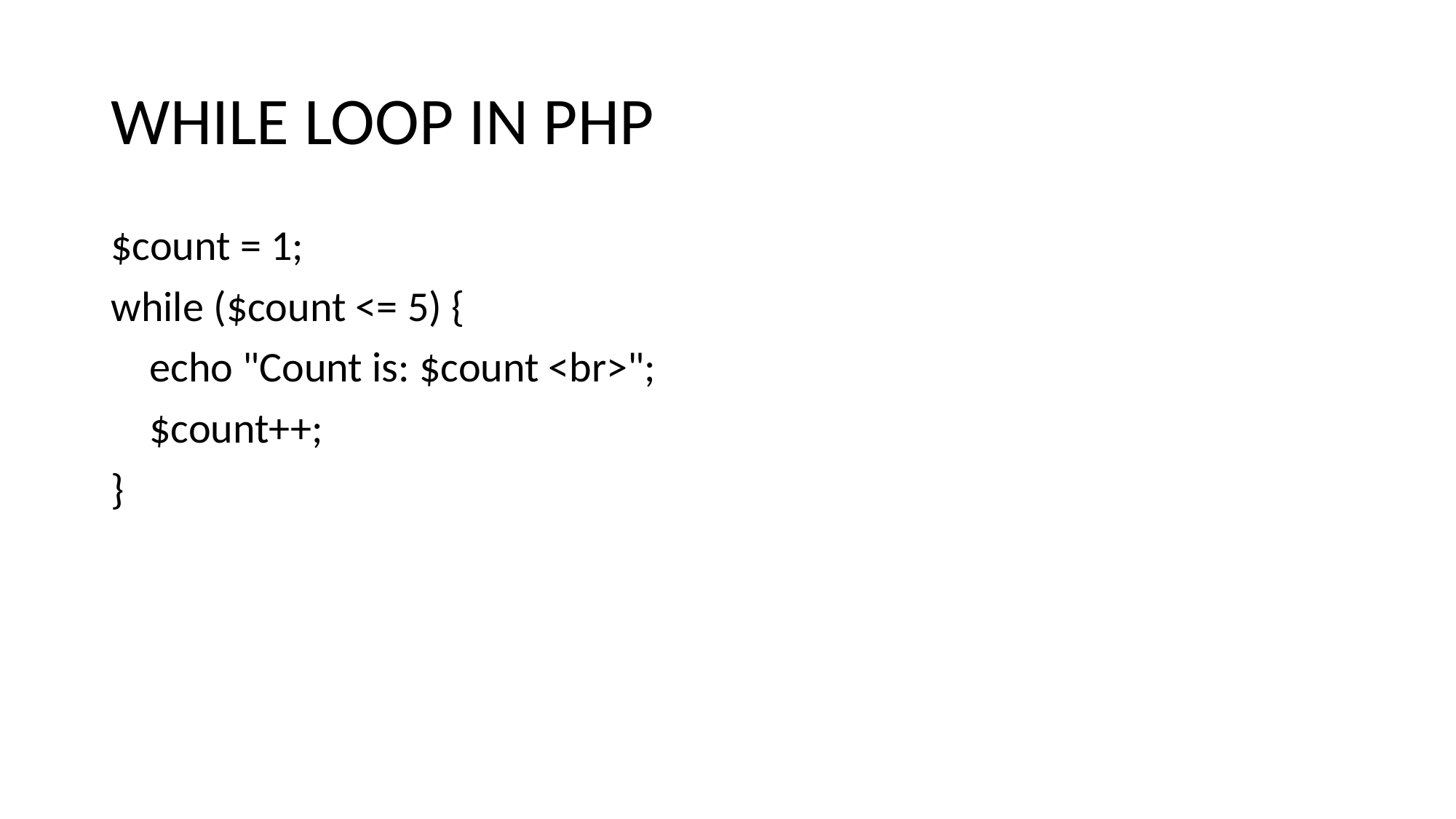

# WHILE LOOP IN PHP
$count = 1;
while ($count <= 5) {
    echo "Count is: $count <br>";
    $count++;
}